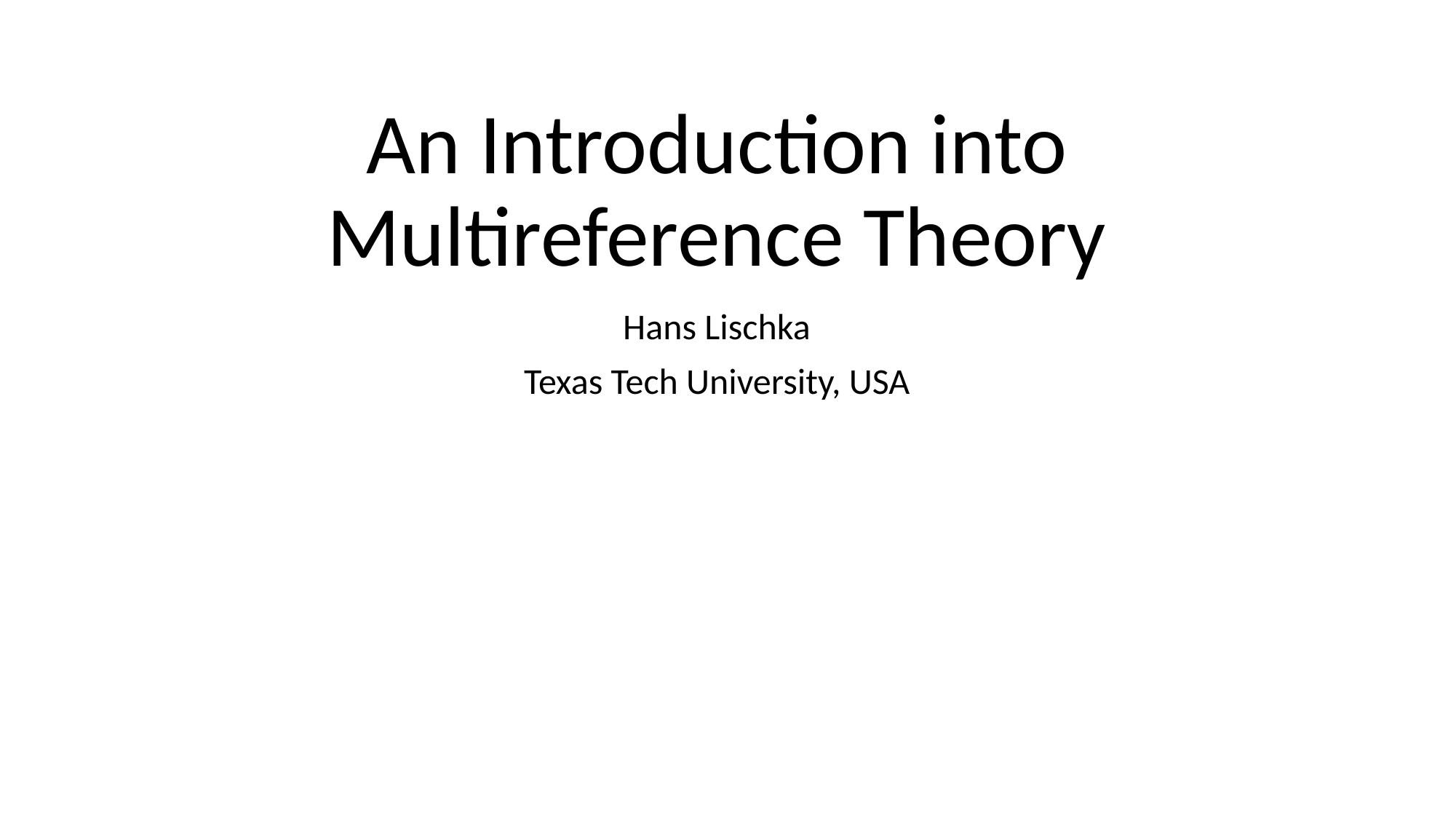

# An Introduction into Multireference Theory
Hans Lischka
Texas Tech University, USA